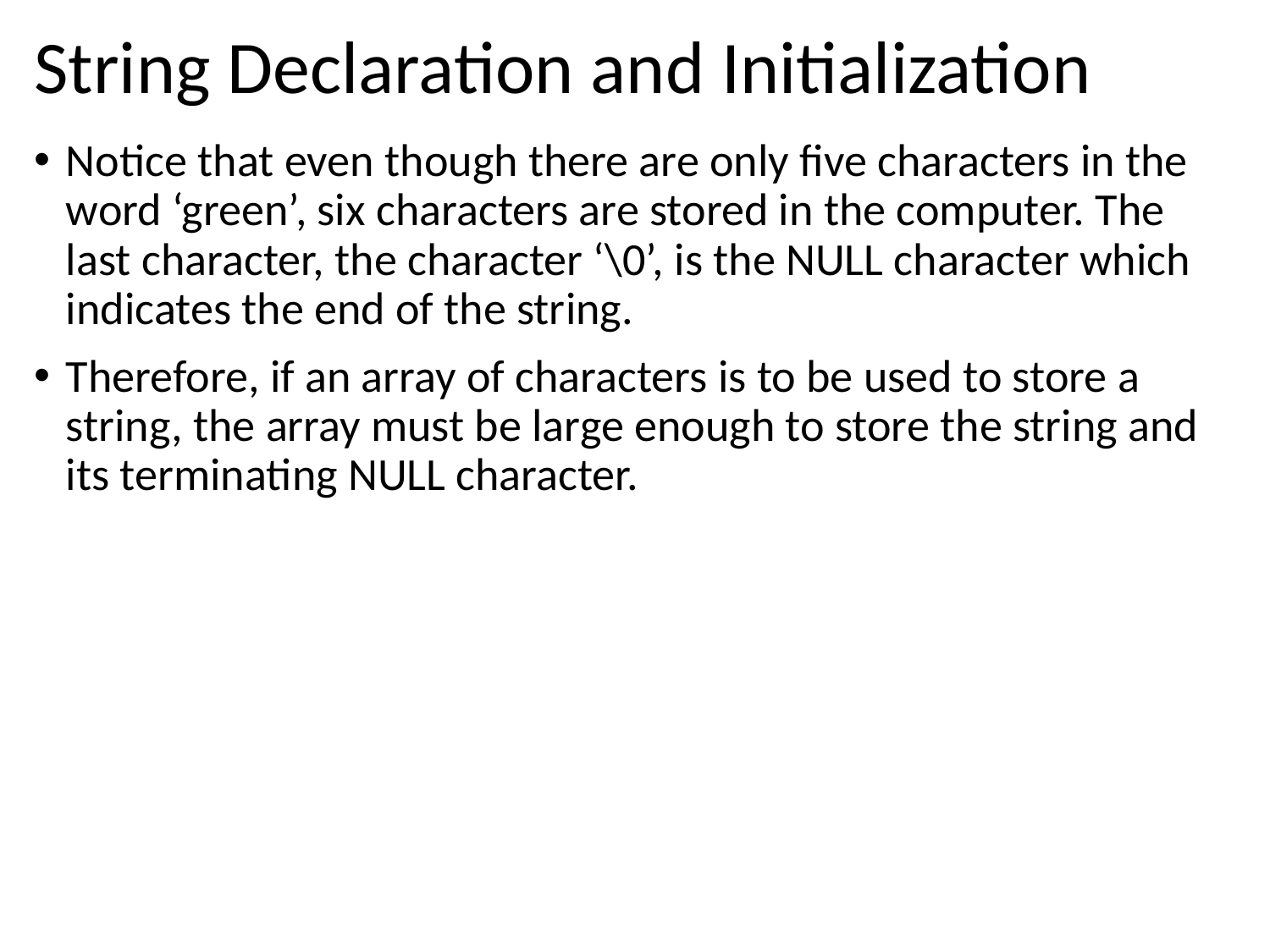

# String Declaration and Initialization
Notice that even though there are only five characters in the word ‘green’, six characters are stored in the computer. The last character, the character ‘\0’, is the NULL character which indicates the end of the string.
Therefore, if an array of characters is to be used to store a string, the array must be large enough to store the string and its terminating NULL character.